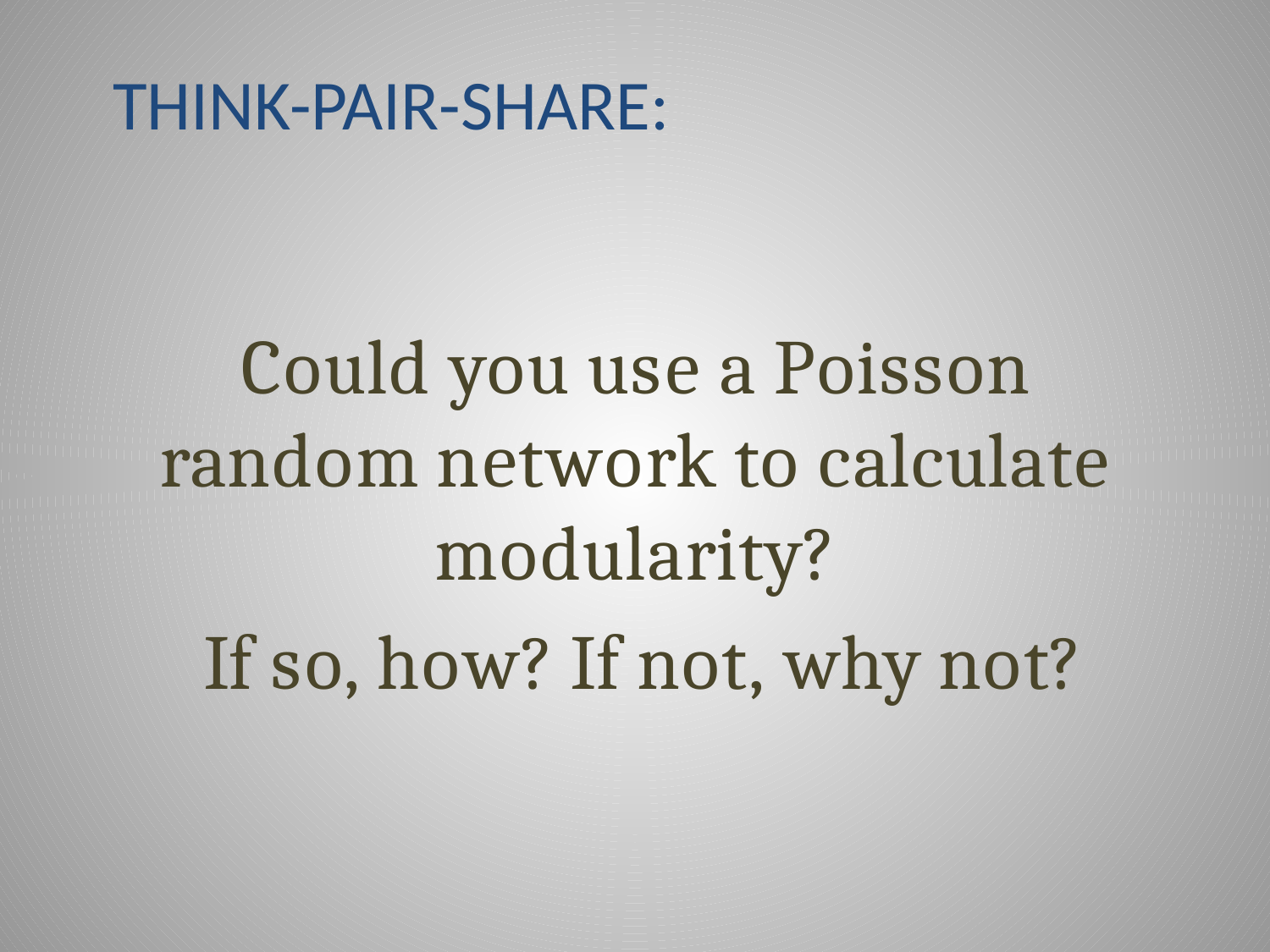

# Think-Pair-Share:
Could you use a Poisson random network to calculate modularity?
 If so, how? If not, why not?